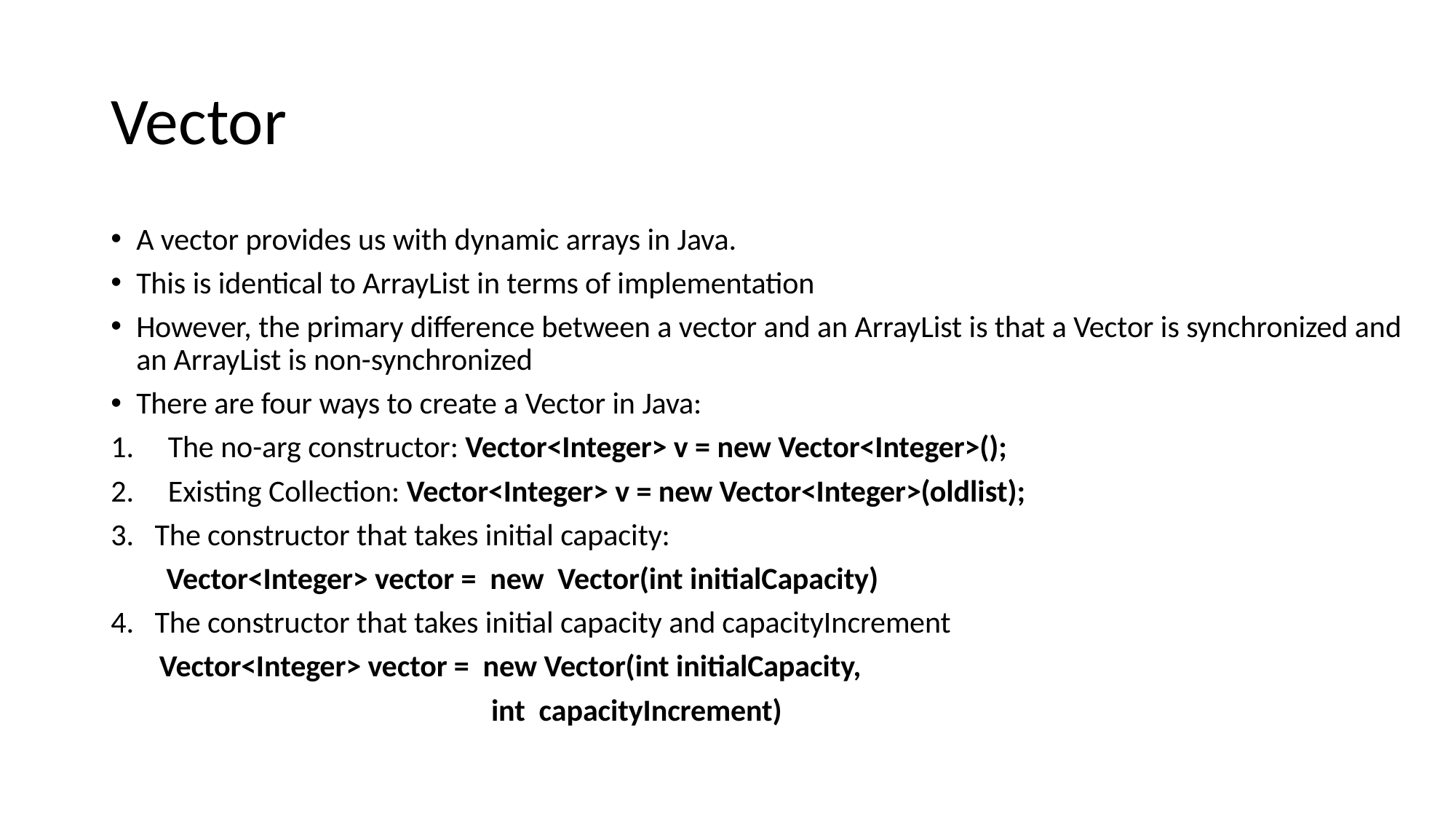

# Vector
A vector provides us with dynamic arrays in Java.
This is identical to ArrayList in terms of implementation
However, the primary difference between a vector and an ArrayList is that a Vector is synchronized and an ArrayList is non-synchronized
There are four ways to create a Vector in Java:
The no-arg constructor: Vector<Integer> v = new Vector<Integer>();
Existing Collection: Vector<Integer> v = new Vector<Integer>(oldlist);
3.   The constructor that takes initial capacity:
        Vector<Integer> vector =  new  Vector(int initialCapacity)
4.   The constructor that takes initial capacity and capacityIncrement
       Vector<Integer> vector =  new Vector(int initialCapacity,
                                                       int  capacityIncrement)